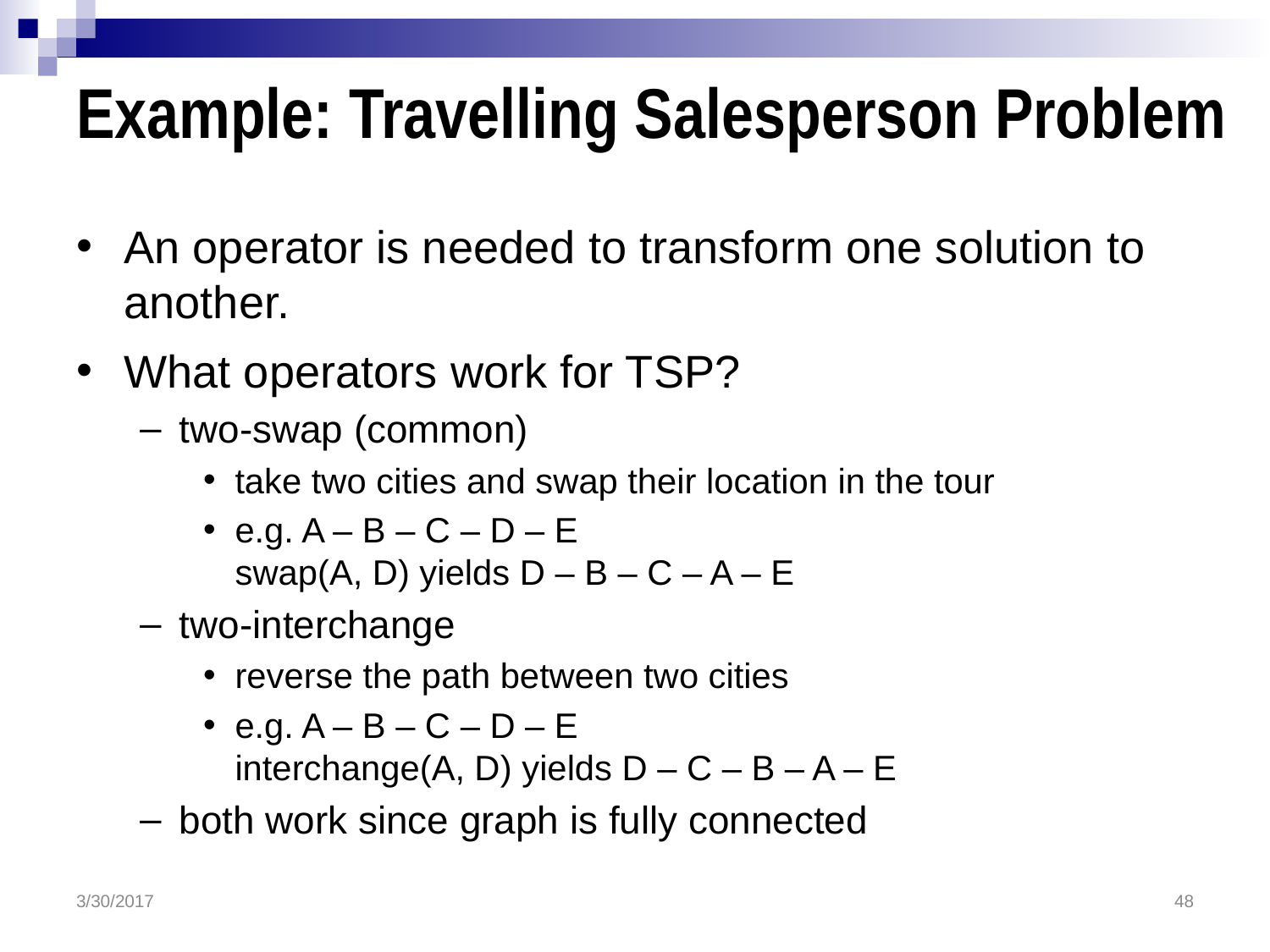

# Example: Travelling Salesperson Problem
An operator is needed to transform one solution to another.
What operators work for TSP?
two-swap (common)
take two cities and swap their location in the tour
e.g. A – B – C – D – E
swap(A, D) yields D – B – C – A – E
two-interchange
reverse the path between two cities
e.g. A – B – C – D – E
interchange(A, D) yields D – C – B – A – E
both work since graph is fully connected
3/30/2017
48